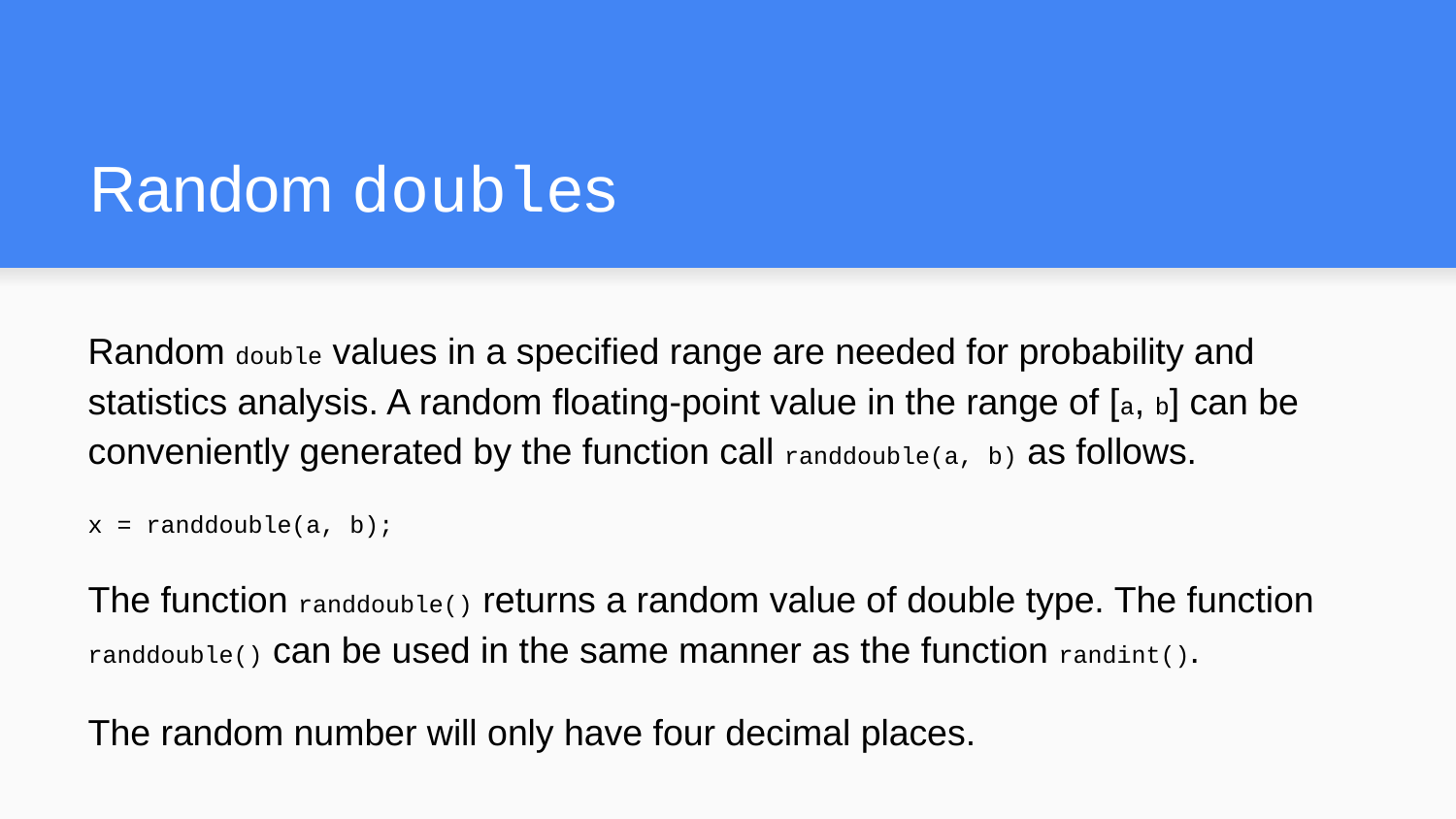

# Random doubles
Random double values in a specified range are needed for probability and statistics analysis. A random floating-point value in the range of [a, b] can be conveniently generated by the function call randdouble(a, b) as follows.
x = randdouble(a, b);
The function randdouble() returns a random value of double type. The function randdouble() can be used in the same manner as the function randint().
The random number will only have four decimal places.